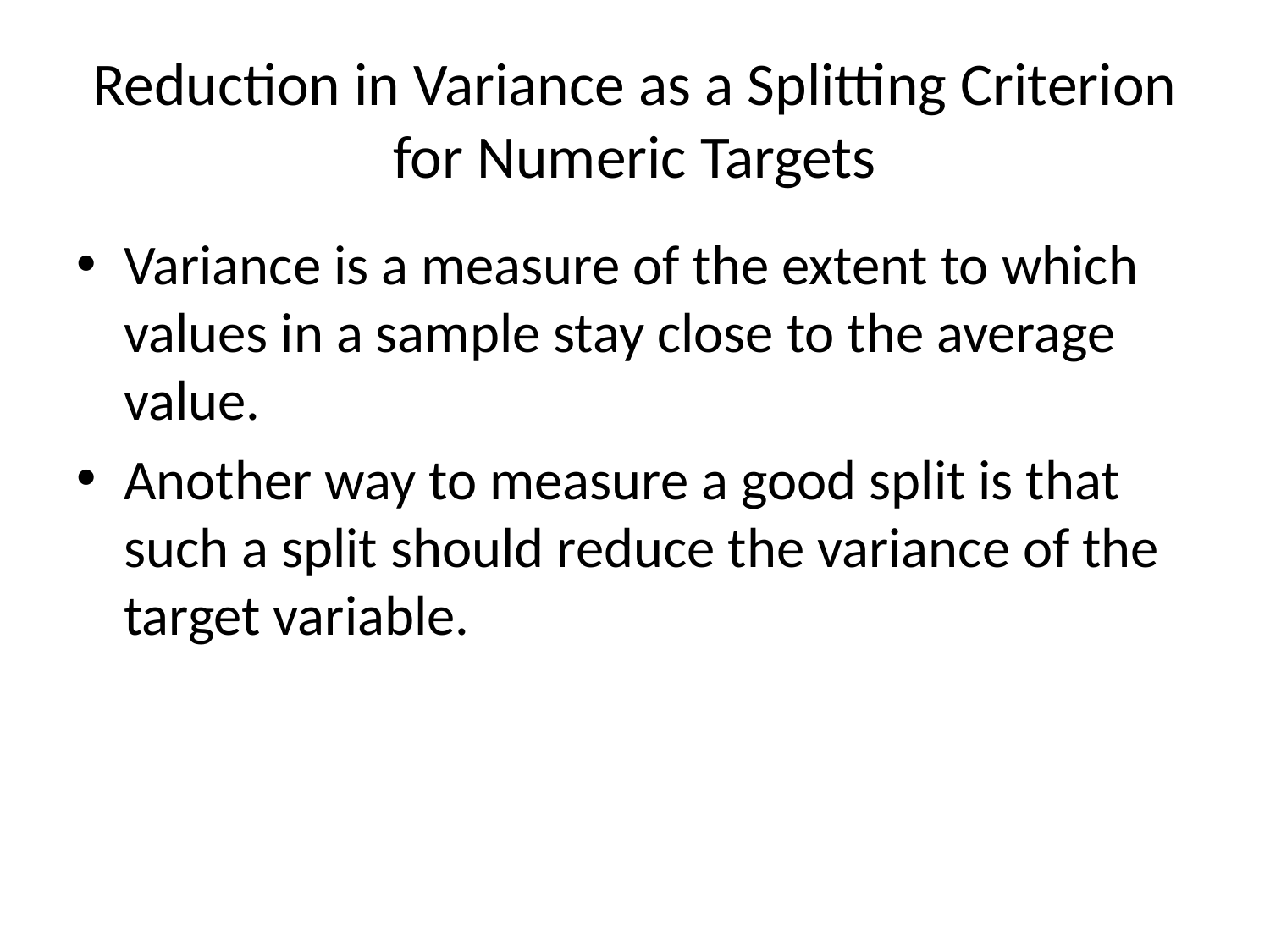

# Reduction in Variance as a Splitting Criterion for Numeric Targets
Variance is a measure of the extent to which values in a sample stay close to the average value.
Another way to measure a good split is that such a split should reduce the variance of the target variable.